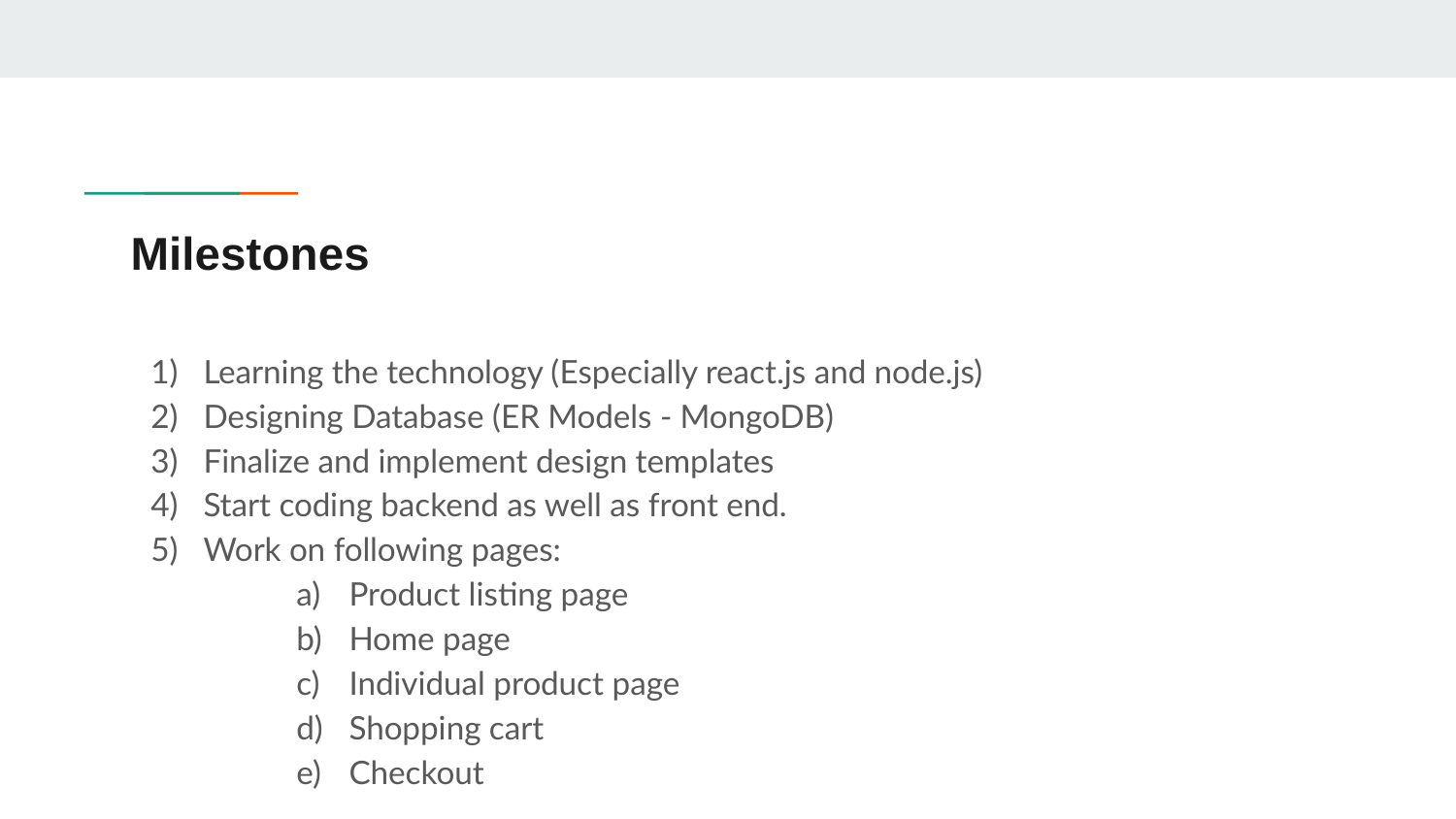

# Milestones
Learning the technology (Especially react.js and node.js)
Designing Database (ER Models - MongoDB)
Finalize and implement design templates
Start coding backend as well as front end.
Work on following pages:
Product listing page
Home page
Individual product page
Shopping cart
Checkout